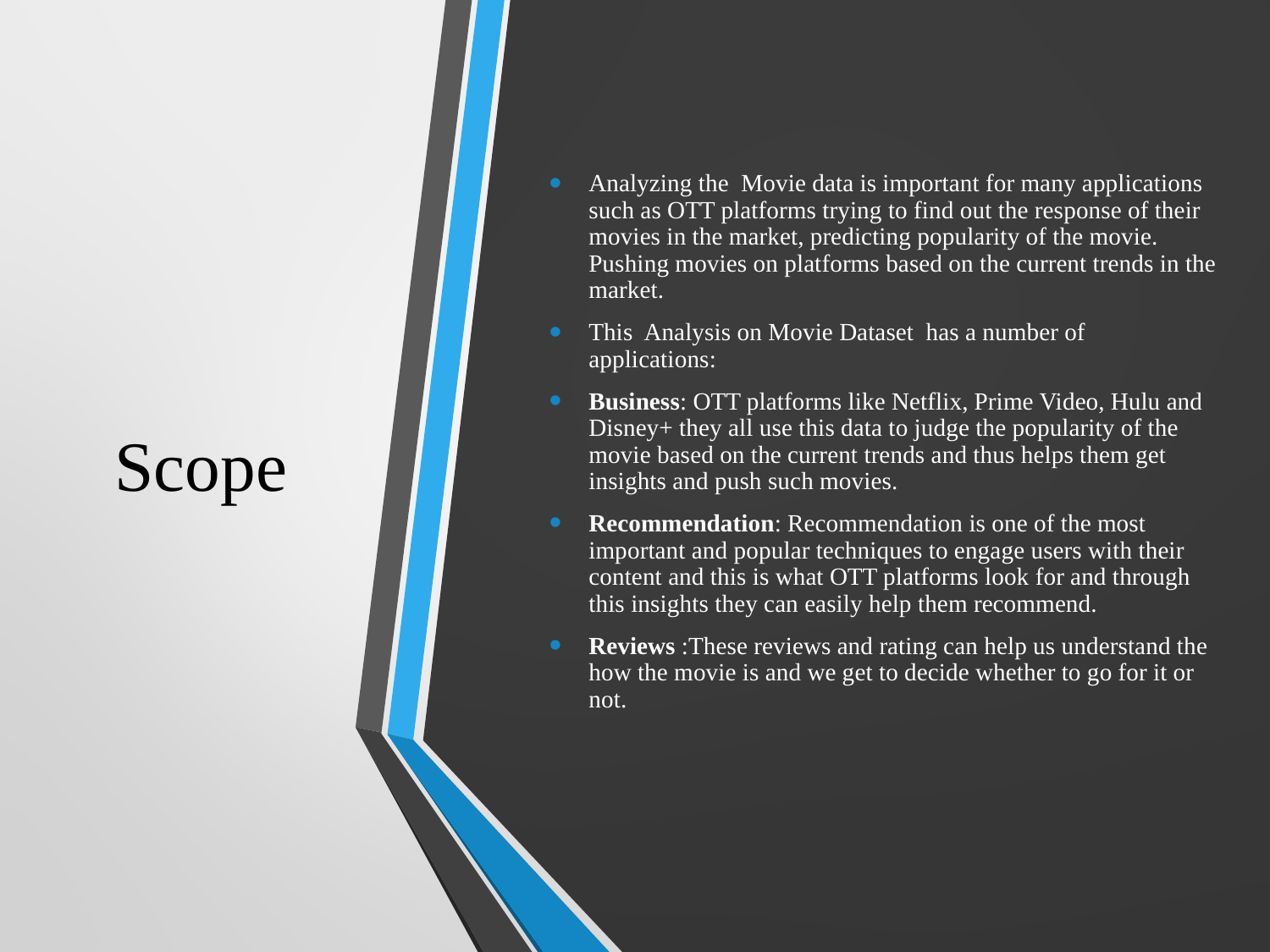

# Scope
Analyzing the  Movie data is important for many applications such as OTT platforms trying to find out the response of their movies in the market, predicting popularity of the movie. Pushing movies on platforms based on the current trends in the market.
This  Analysis on Movie Dataset  has a number of applications:
Business: OTT platforms like Netflix, Prime Video, Hulu and Disney+ they all use this data to judge the popularity of the movie based on the current trends and thus helps them get insights and push such movies.
Recommendation: Recommendation is one of the most important and popular techniques to engage users with their content and this is what OTT platforms look for and through this insights they can easily help them recommend.
Reviews :These reviews and rating can help us understand the how the movie is and we get to decide whether to go for it or not.